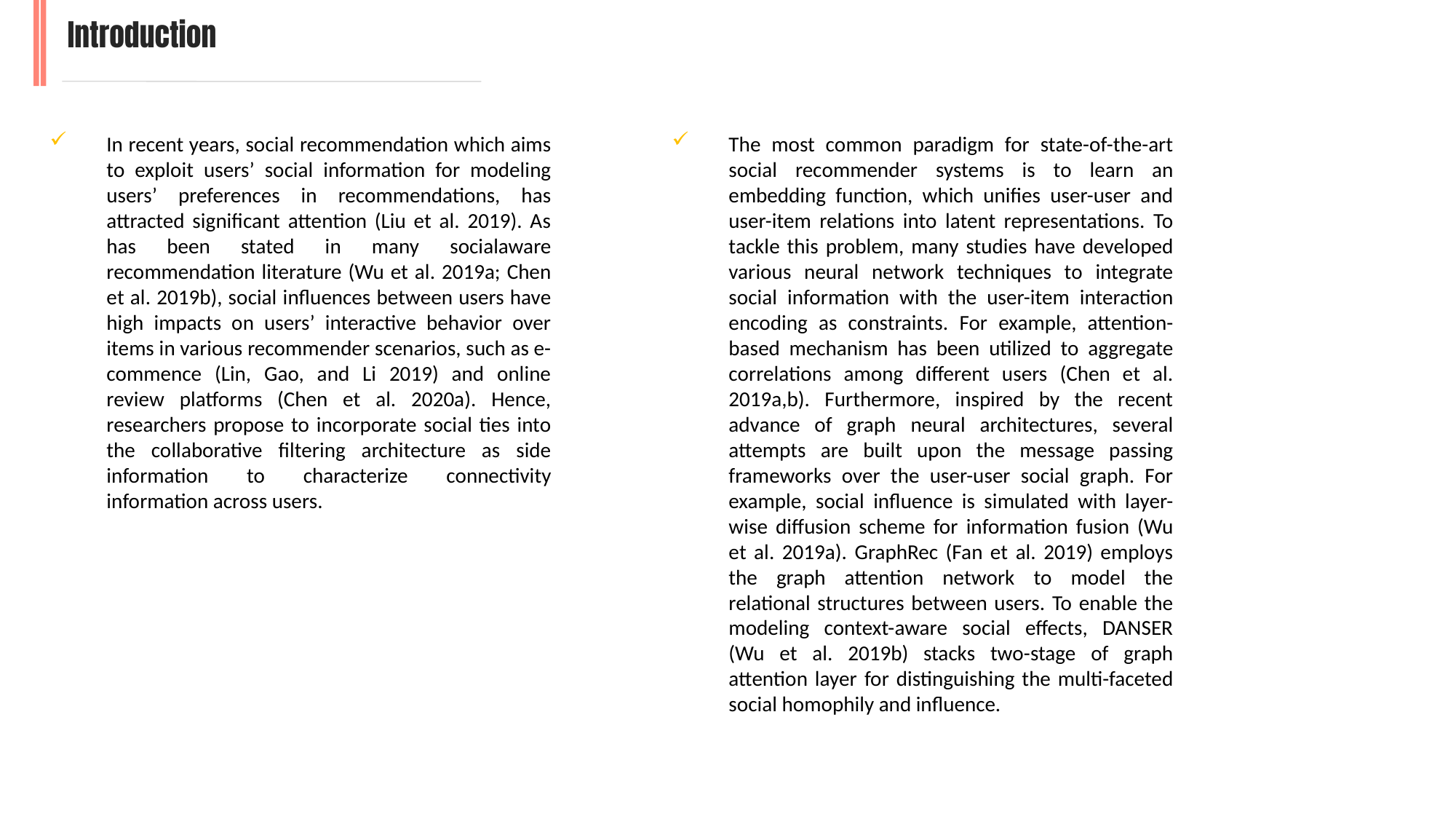

Introduction

The most common paradigm for state-of-the-art social recommender systems is to learn an embedding function, which unifies user-user and user-item relations into latent representations. To tackle this problem, many studies have developed various neural network techniques to integrate social information with the user-item interaction encoding as constraints. For example, attention-based mechanism has been utilized to aggregate correlations among different users (Chen et al. 2019a,b). Furthermore, inspired by the recent advance of graph neural architectures, several attempts are built upon the message passing frameworks over the user-user social graph. For example, social influence is simulated with layer-wise diffusion scheme for information fusion (Wu et al. 2019a). GraphRec (Fan et al. 2019) employs the graph attention network to model the relational structures between users. To enable the modeling context-aware social effects, DANSER (Wu et al. 2019b) stacks two-stage of graph attention layer for distinguishing the multi-faceted social homophily and influence.
In recent years, social recommendation which aims to exploit users’ social information for modeling users’ preferences in recommendations, has attracted significant attention (Liu et al. 2019). As has been stated in many socialaware recommendation literature (Wu et al. 2019a; Chen et al. 2019b), social influences between users have high impacts on users’ interactive behavior over items in various recommender scenarios, such as e-commence (Lin, Gao, and Li 2019) and online review platforms (Chen et al. 2020a). Hence, researchers propose to incorporate social ties into the collaborative filtering architecture as side information to characterize connectivity information across users.